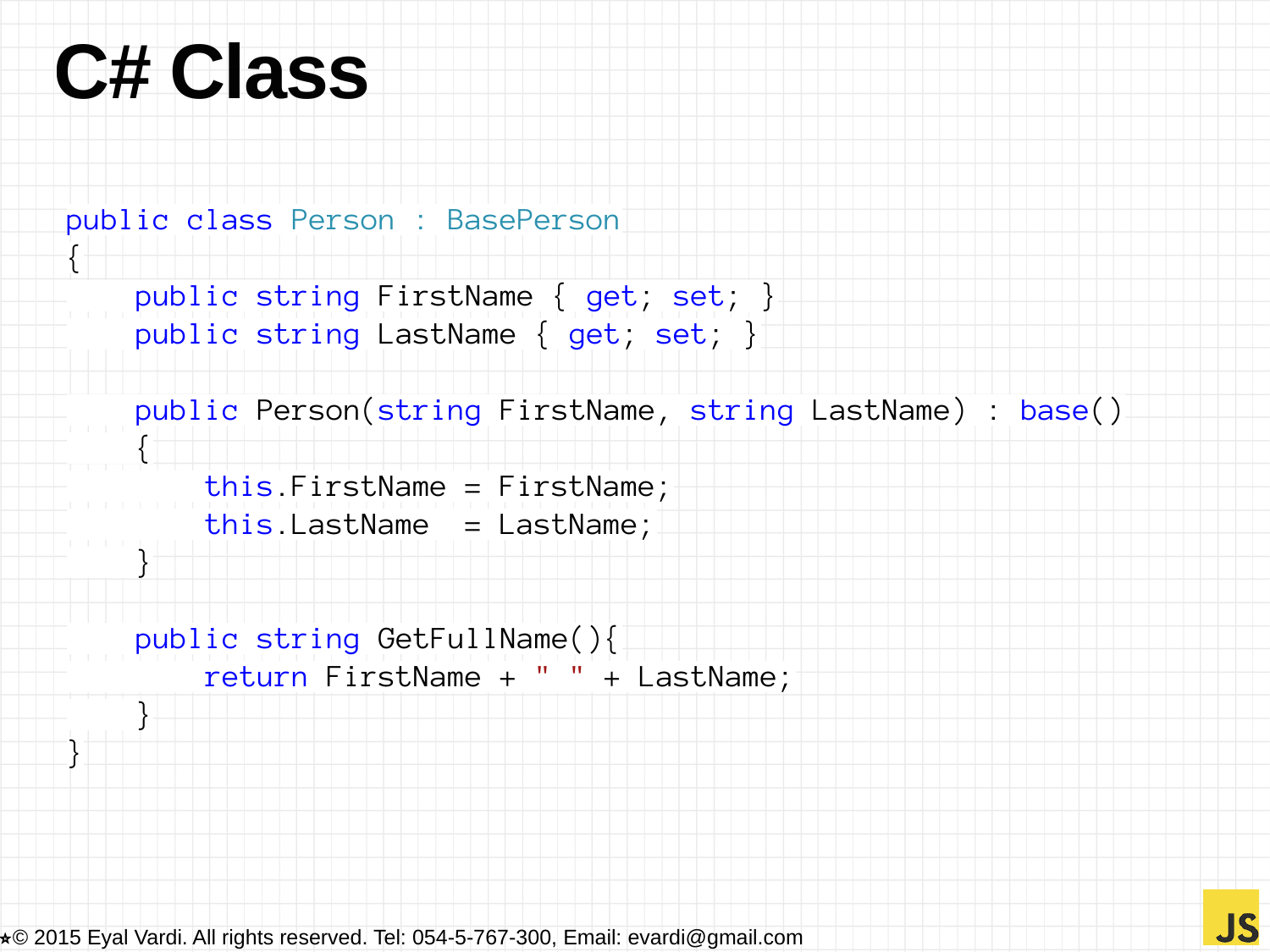

# C# Class
public class Person : BasePerson
{
    public string FirstName { get; set; }
    public string LastName { get; set; }

    public Person(string FirstName, string LastName) : base()
    {
        this.FirstName = FirstName;
        this.LastName  = LastName;
    }

    public string GetFullName(){
        return FirstName + " " + LastName;
    }
}